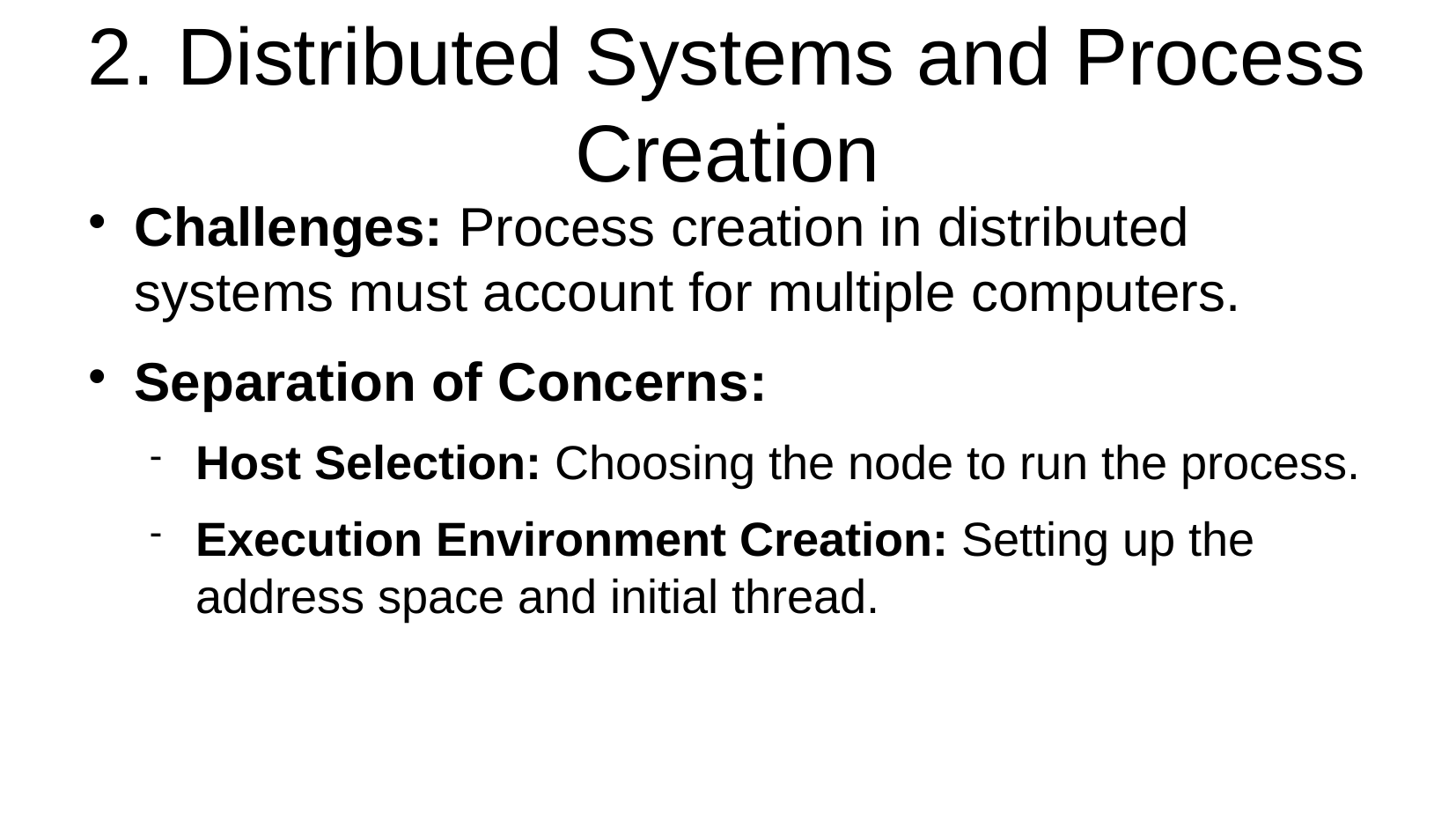

2. Distributed Systems and Process Creation
Challenges: Process creation in distributed systems must account for multiple computers.
Separation of Concerns:
Host Selection: Choosing the node to run the process.
Execution Environment Creation: Setting up the address space and initial thread.